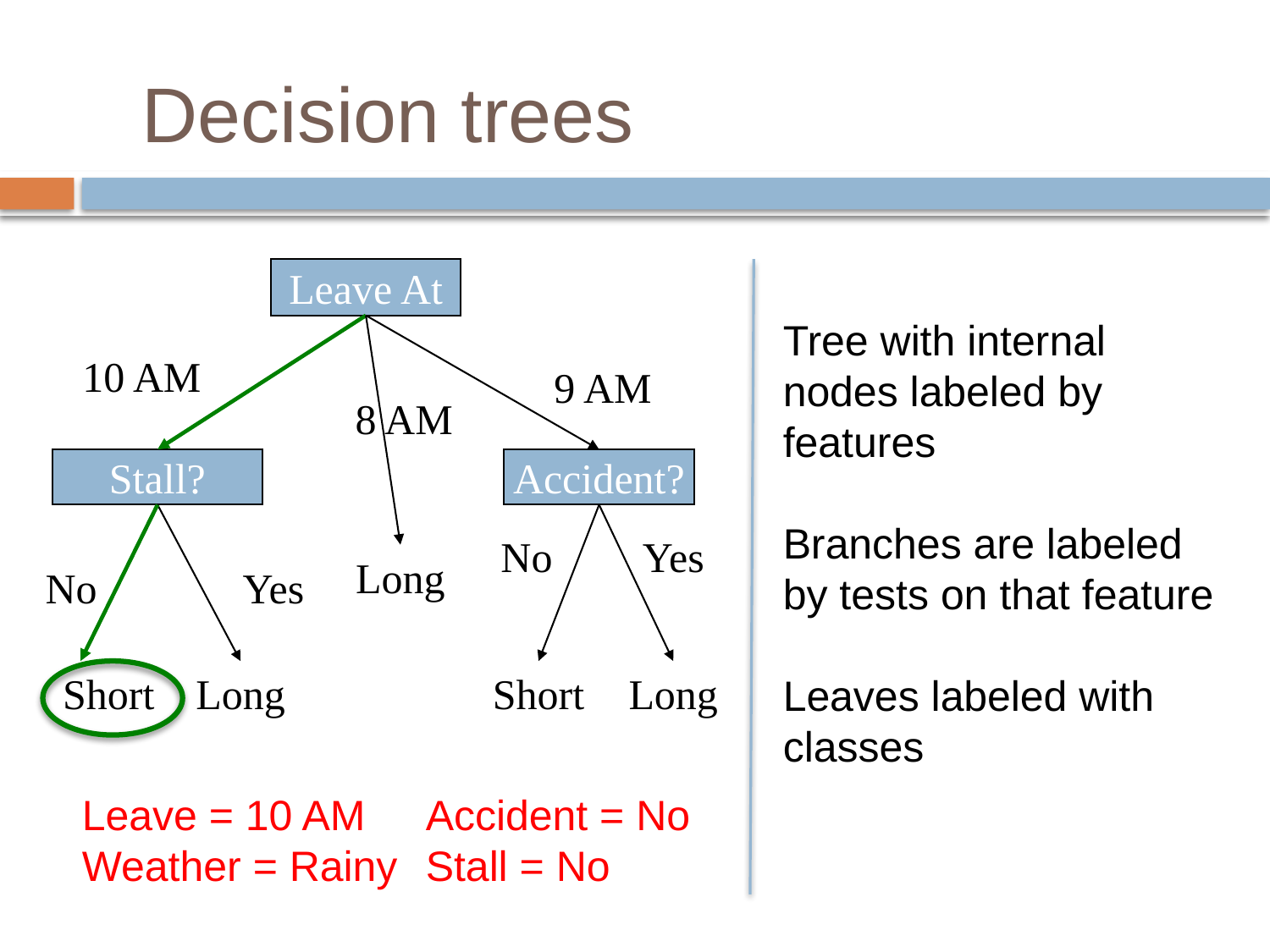

# Decision trees
Leave At
Tree with internal nodes labeled by features

Branches are labeled by tests on that feature

Leaves labeled with classes

10 AM
9 AM
8 AM
Stall?
Accident?
No
Yes
Long
No
Yes
Short

Long
Short
Long
Leave = 10 AM
Weather = Rainy
Accident = No
Stall = No